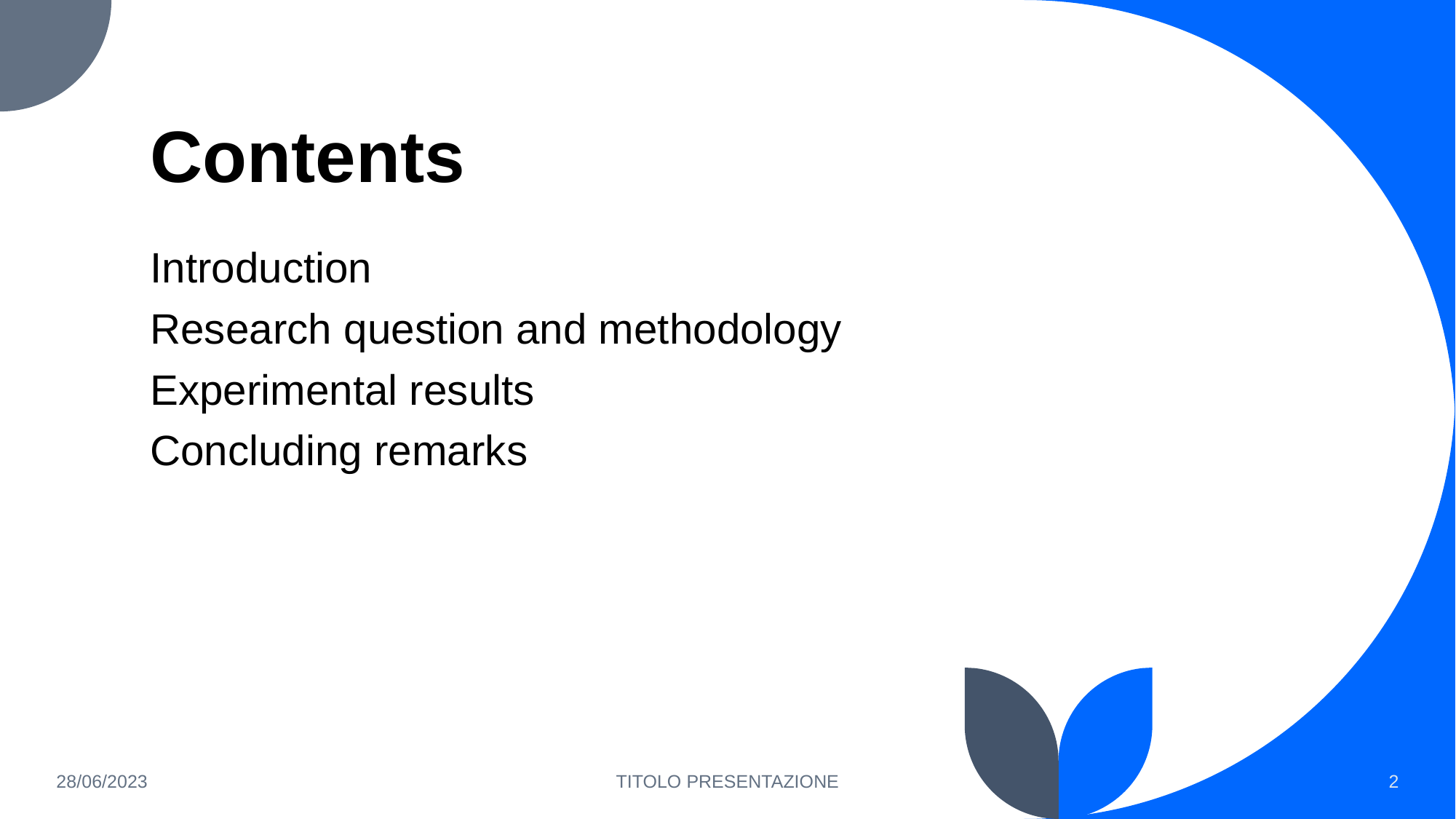

# Contents
Introduction
Research question and methodology
Experimental results
Concluding remarks

28/06/2023
TITOLO PRESENTAZIONE
2